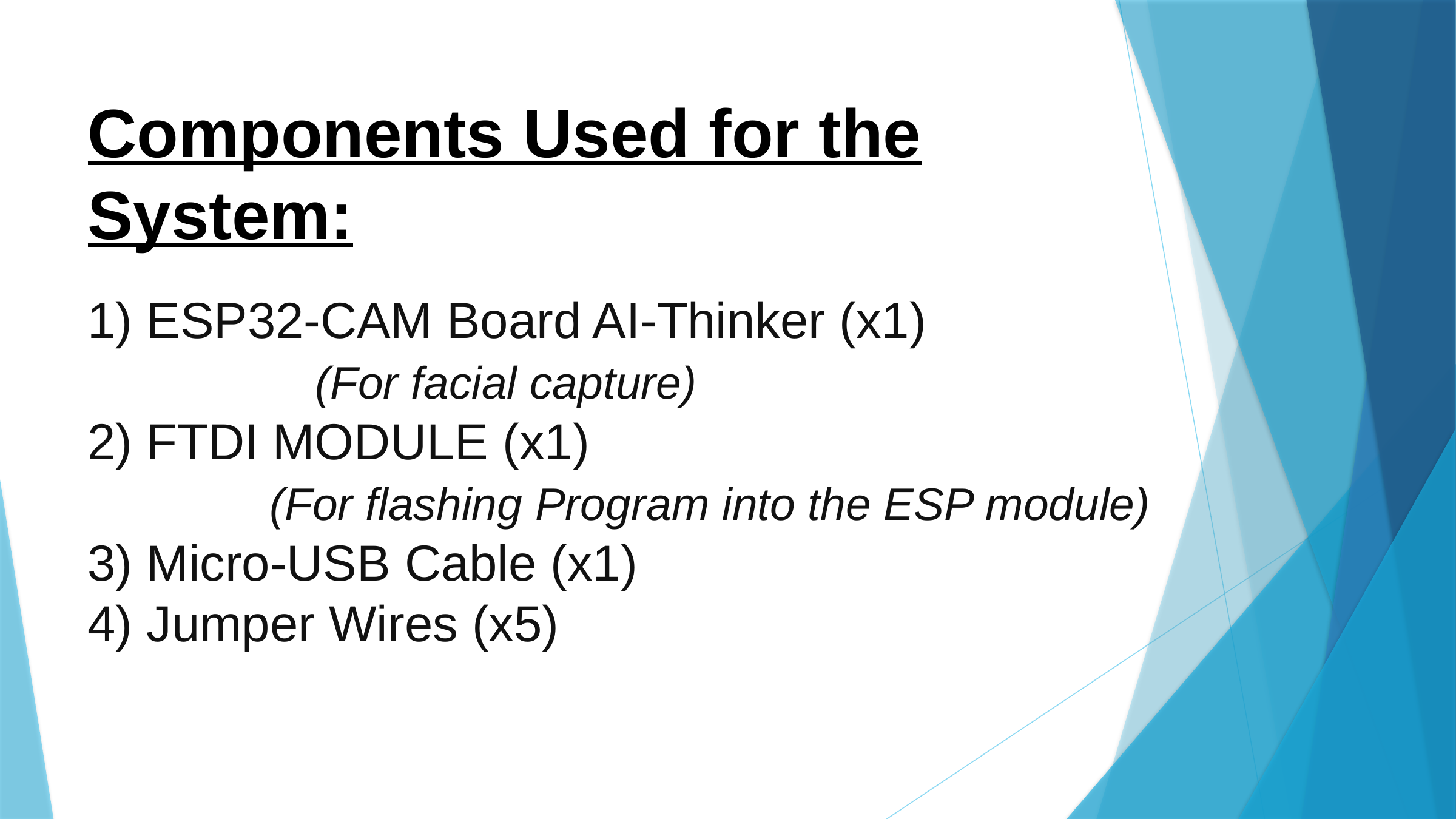

Components Used for the System:
 ESP32-CAM Board AI-Thinker (x1)
		(For facial capture)
 FTDI MODULE (x1)
	(For flashing Program into the ESP module)
 Micro-USB Cable (x1)
 Jumper Wires (x5)